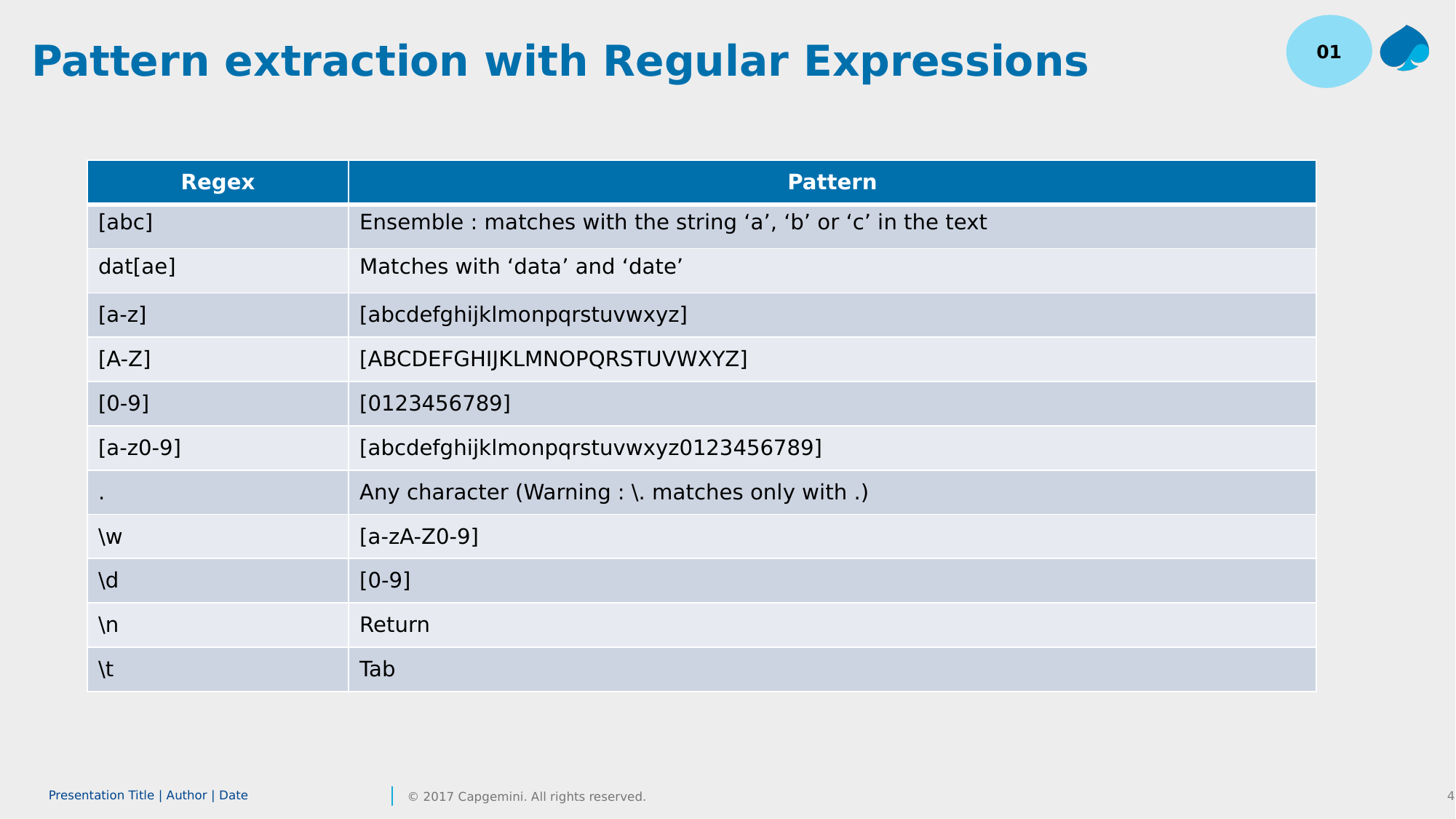

01
Pattern extraction with Regular Expressions
| Regex | Pattern |
| --- | --- |
| [abc] | Ensemble : matches with the string ‘a’, ‘b’ or ‘c’ in the text |
| dat[ae] | Matches with ‘data’ and ‘date’ |
| [a-z] | [abcdefghijklmonpqrstuvwxyz] |
| [A-Z] | [ABCDEFGHIJKLMNOPQRSTUVWXYZ] |
| [0-9] | [0123456789] |
| [a-z0-9] | [abcdefghijklmonpqrstuvwxyz0123456789] |
| . | Any character (Warning : \. matches only with .) |
| \w | [a-zA-Z0-9] |
| \d | [0-9] |
| \n | Return |
| \t | Tab |